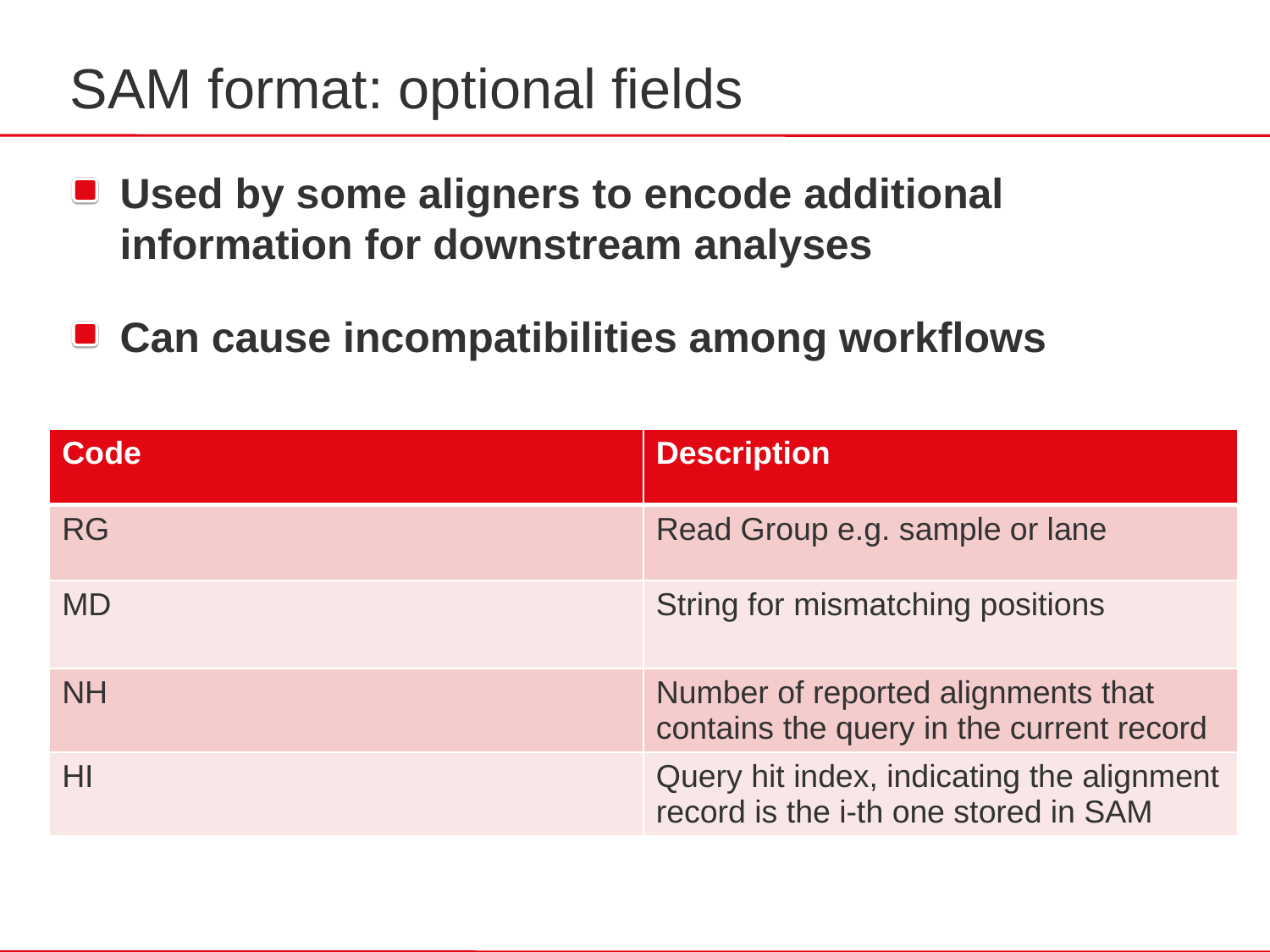

SAM format: optional fields
Used by some aligners to encode additional information for downstream analyses
Can cause incompatibilities among workflows
| Code | Description |
| --- | --- |
| RG | Read Group e.g. sample or lane |
| MD | String for mismatching positions |
| NH | Number of reported alignments that contains the query in the current record |
| HI | Query hit index, indicating the alignment record is the i-th one stored in SAM |